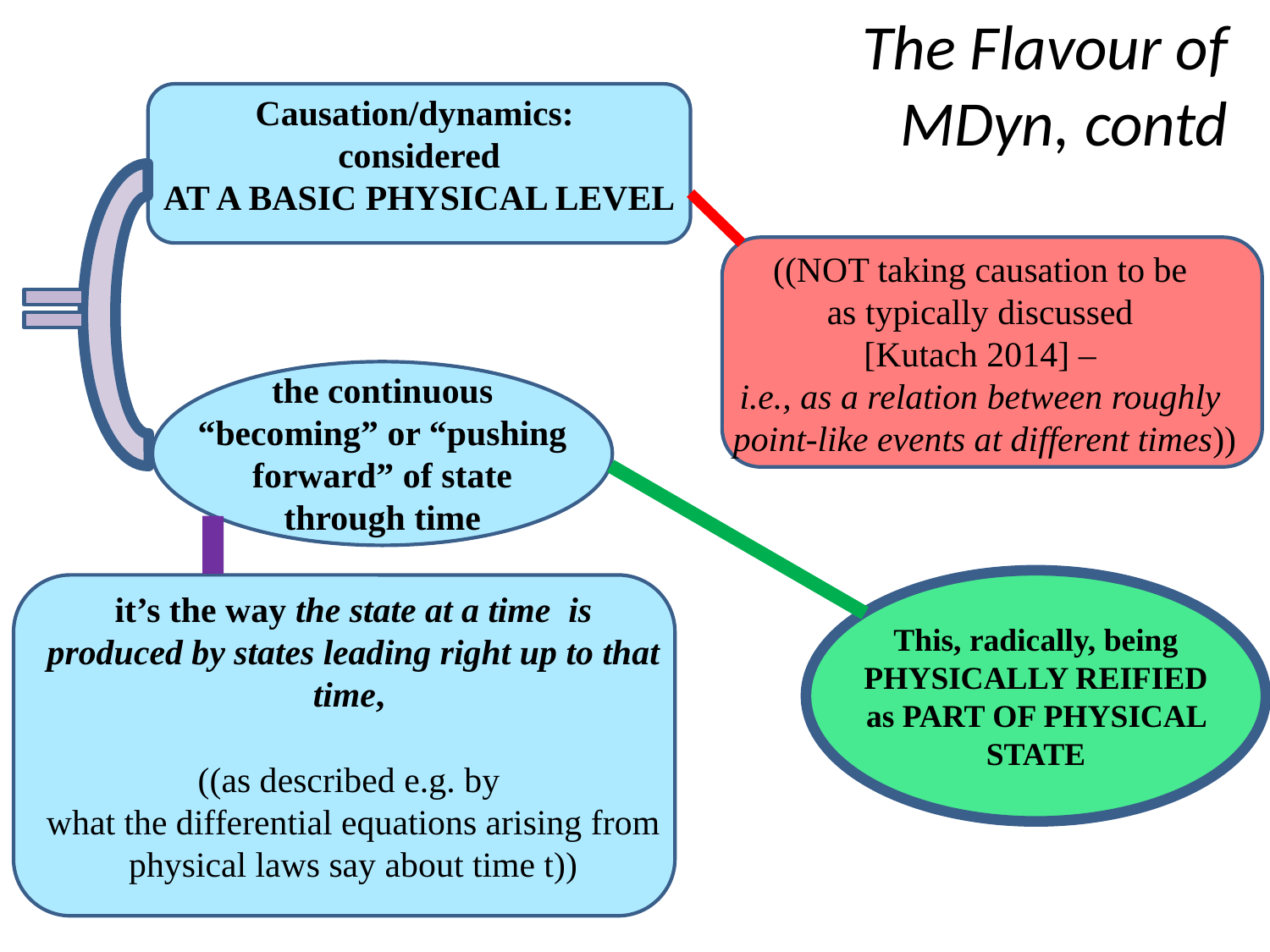

The Flavour of
 MDyn, contd

Causation/dynamics:
considered
AT A BASIC PHYSICAL LEVEL

((NOT taking causation to be
as typically discussed
[Kutach 2014] –
i.e., as a relation between roughly
point-like events at different times))

the continuous “becoming” or “pushing forward” of state through time

it’s the way the state at a time  is produced by states leading right up to that time,

((as described e.g. by
what the differential equations arising from physical laws say about time t))
This, radically, being PHYSICALLY REIFIED as PART OF PHYSICAL STATE